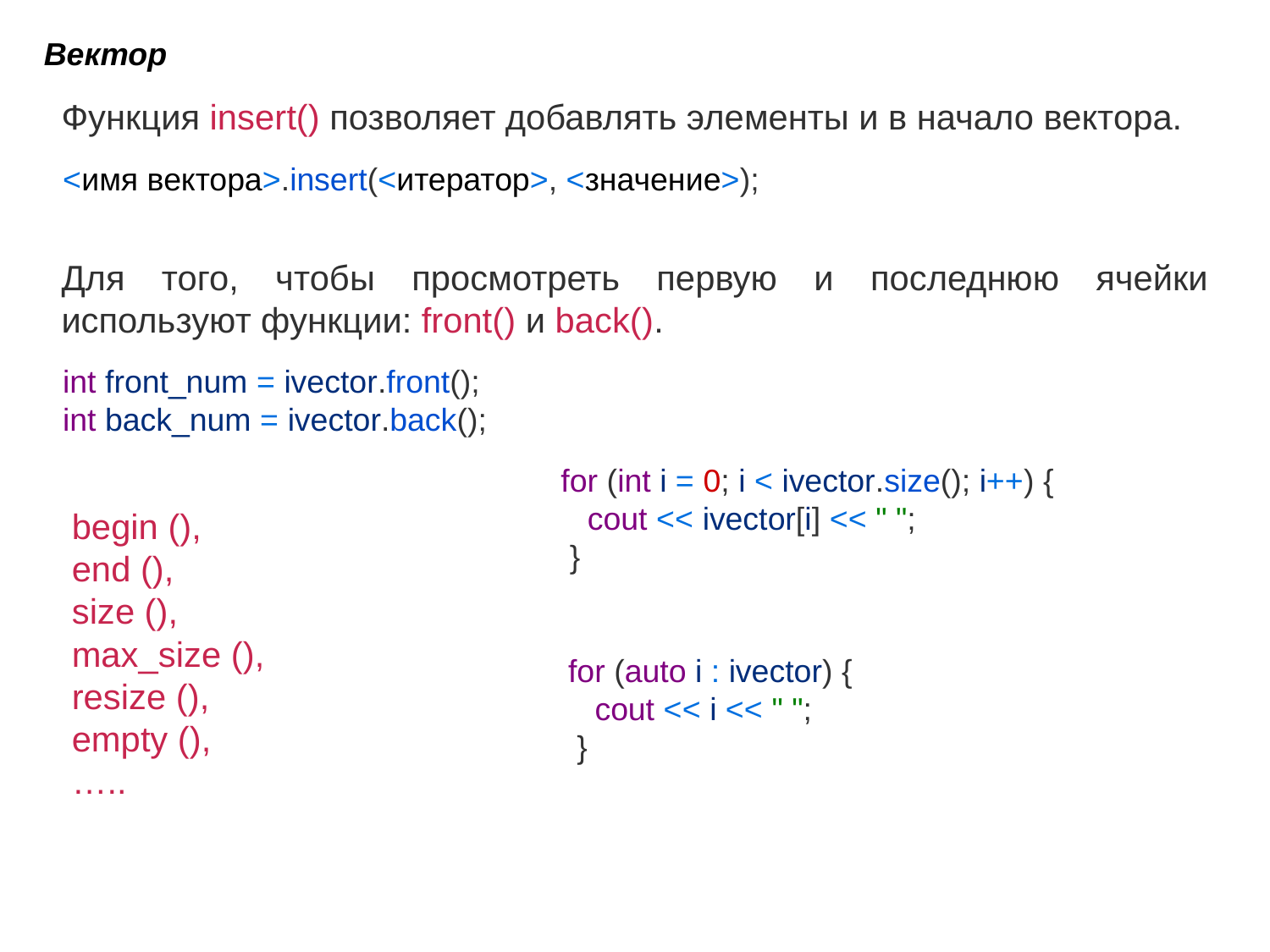

Вектор
Функция insert() позволяет добавлять элементы и в начало вектора.
<имя вектора>.insert(<итератор>, <значение>);
Для того, чтобы просмотреть первую и последнюю ячейки используют функции: front() и back().
int front_num = ivector.front();
int back_num = ivector.back();
 for (int i = 0; i < ivector.size(); i++) {
    cout << ivector[i] << " ";
  }
begin (),
end (),
size (),
max_size (),
resize (),
empty (),
…..
 for (auto i : ivector) {
    cout << i << " ";
  }